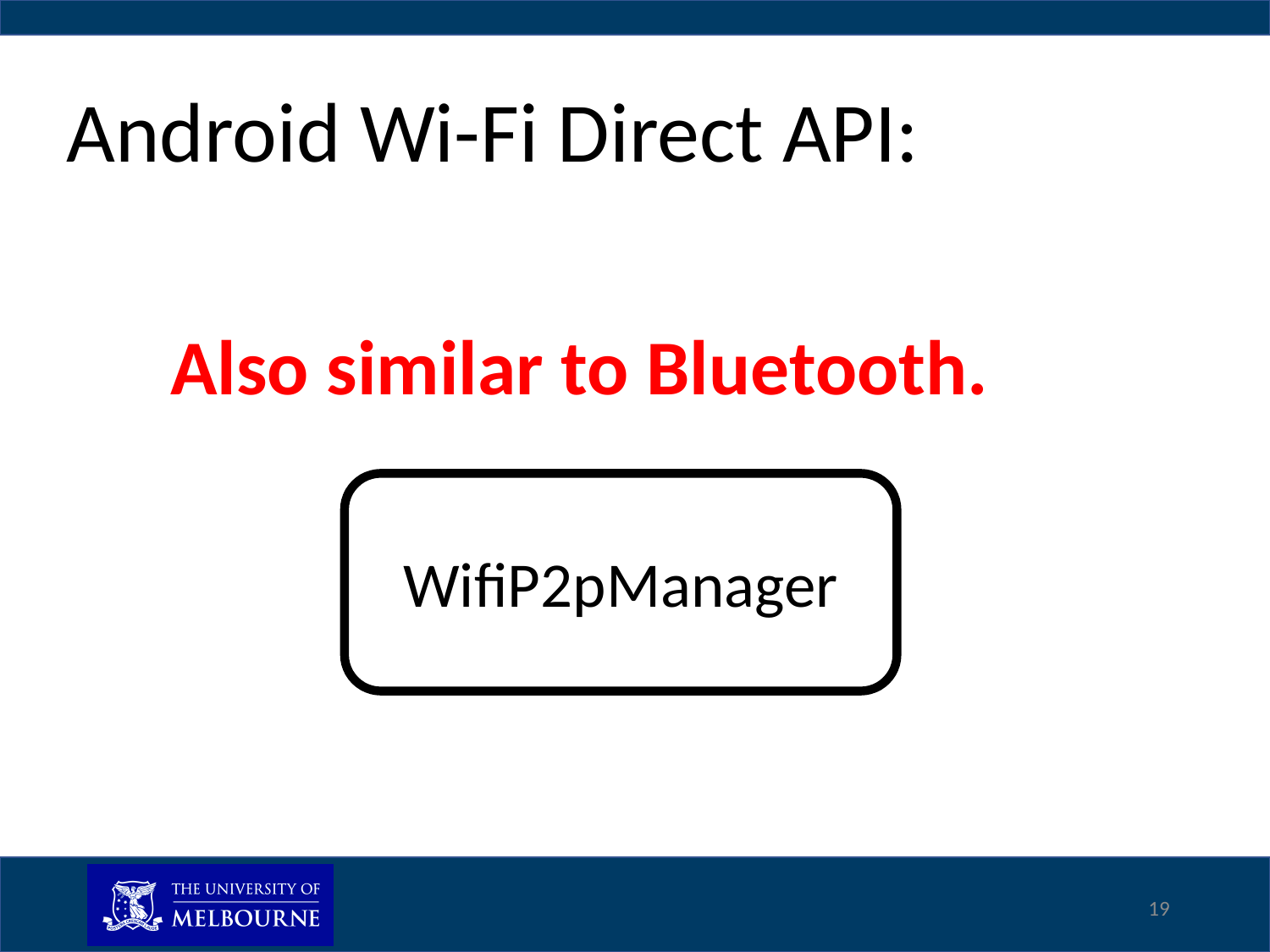

# Android Wi-Fi Direct API:
Also similar to Bluetooth.
WifiP2pManager
19